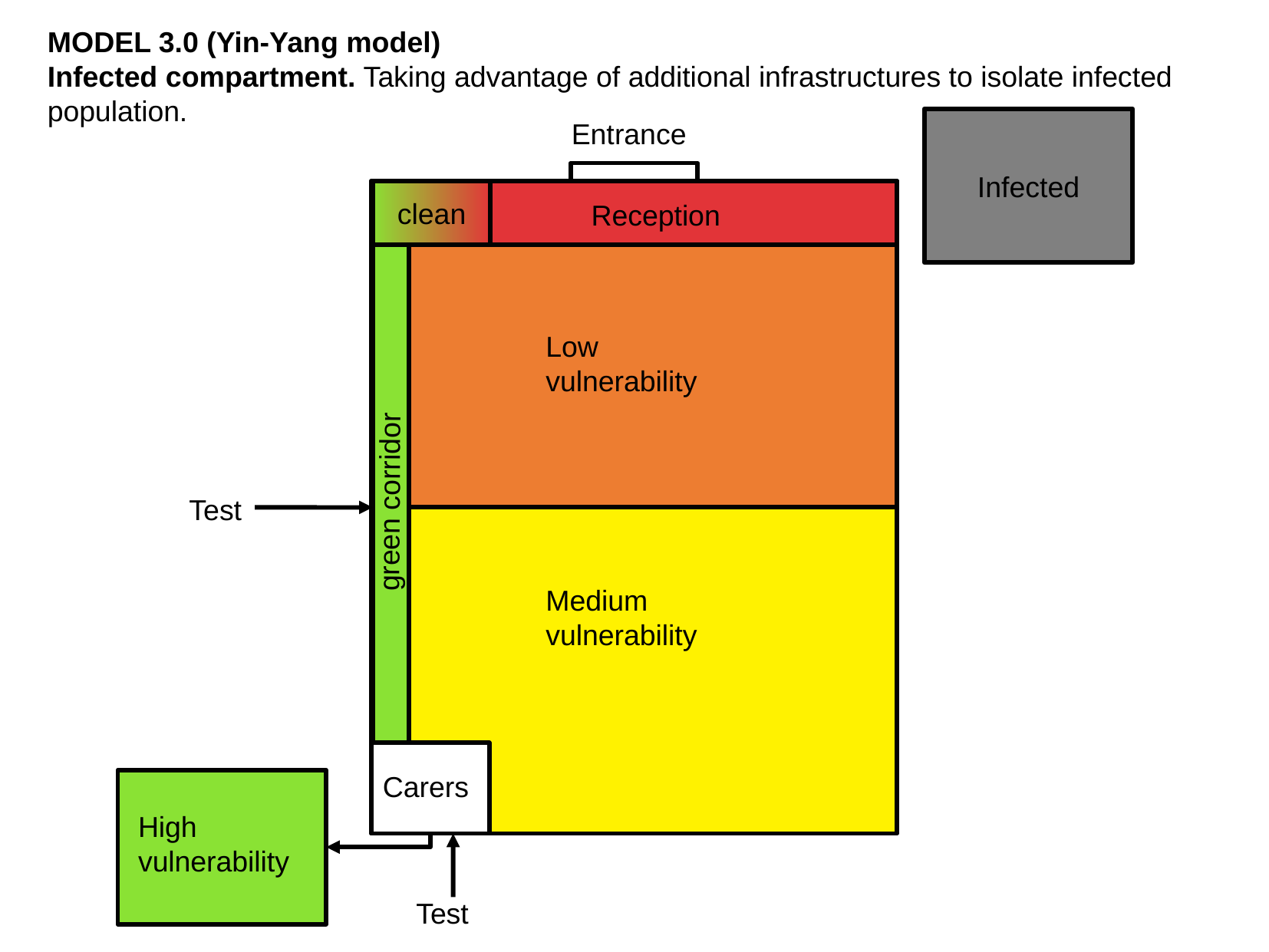

MODEL 3.0 (Yin-Yang model)
Infected compartment. Taking advantage of additional infrastructures to isolate infected population.
Infected
Entrance

clean
Reception

Low vulnerability
green corridor
Test

Medium vulnerability

Carers

High
vulnerability

Test